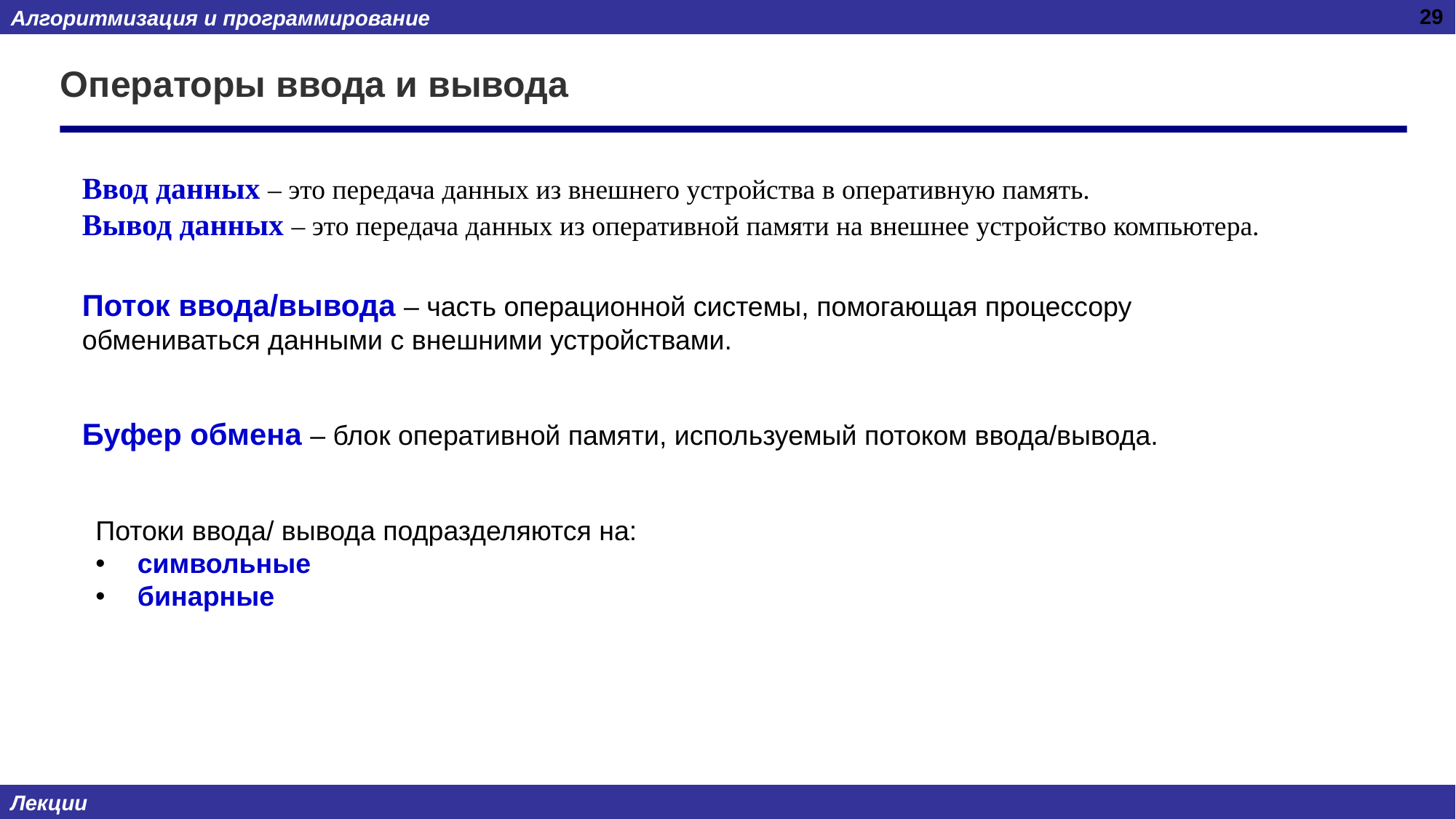

29
# Операторы ввода и вывода
Ввод данных – это передача данных из внешнего устройства в оперативную память.
Вывод данных – это передача данных из оперативной памяти на внешнее устройство компьютера.
Поток ввода/вывода – часть операционной системы, помогающая процессору обмениваться данными с внешними устройствами.
Буфер обмена – блок оперативной памяти, используемый потоком ввода/вывода.
Потоки ввода/ вывода подразделяются на:
 символьные
 бинарные